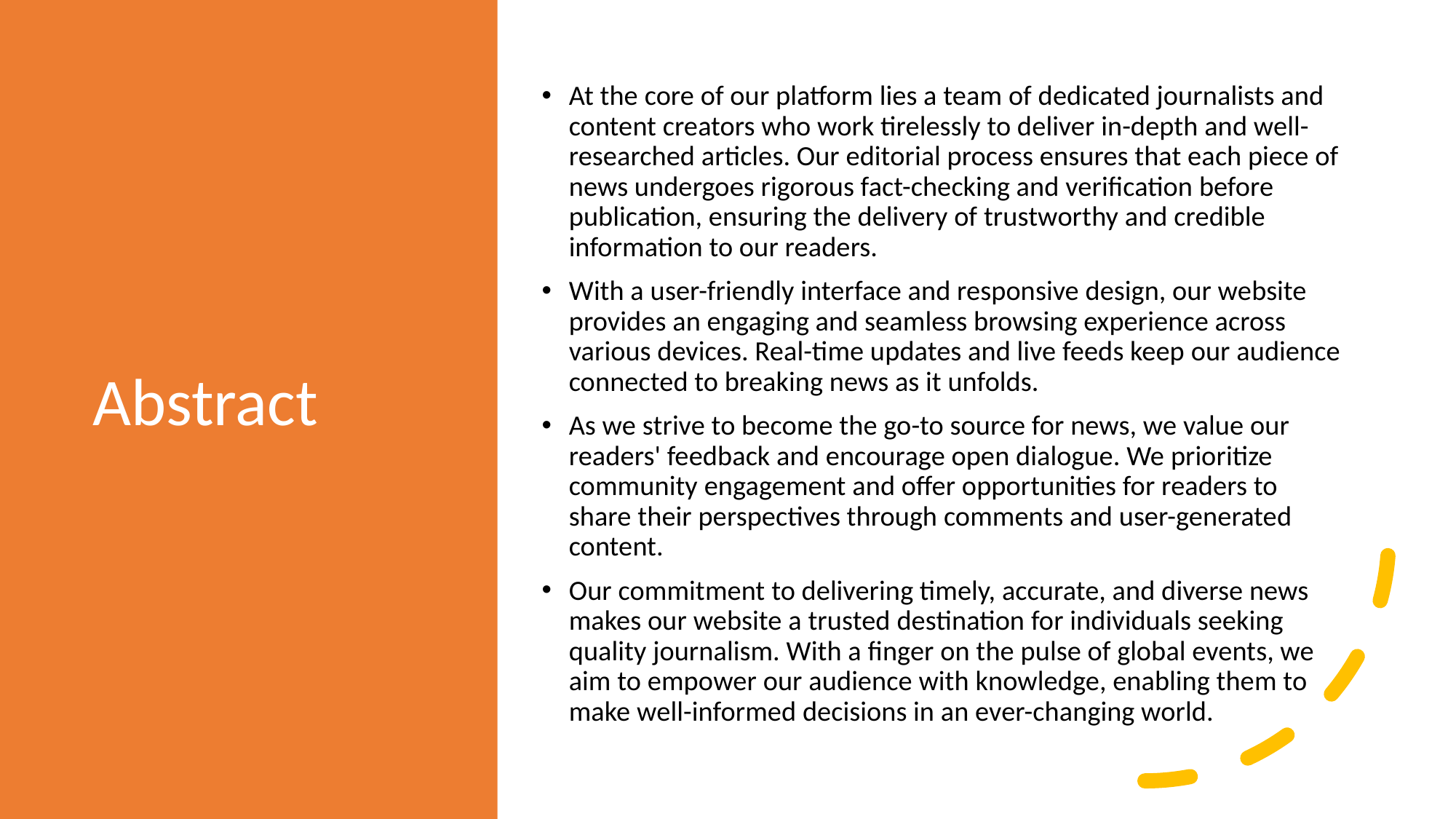

# Abstract
At the core of our platform lies a team of dedicated journalists and content creators who work tirelessly to deliver in-depth and well-researched articles. Our editorial process ensures that each piece of news undergoes rigorous fact-checking and verification before publication, ensuring the delivery of trustworthy and credible information to our readers.
With a user-friendly interface and responsive design, our website provides an engaging and seamless browsing experience across various devices. Real-time updates and live feeds keep our audience connected to breaking news as it unfolds.
As we strive to become the go-to source for news, we value our readers' feedback and encourage open dialogue. We prioritize community engagement and offer opportunities for readers to share their perspectives through comments and user-generated content.
Our commitment to delivering timely, accurate, and diverse news makes our website a trusted destination for individuals seeking quality journalism. With a finger on the pulse of global events, we aim to empower our audience with knowledge, enabling them to make well-informed decisions in an ever-changing world.